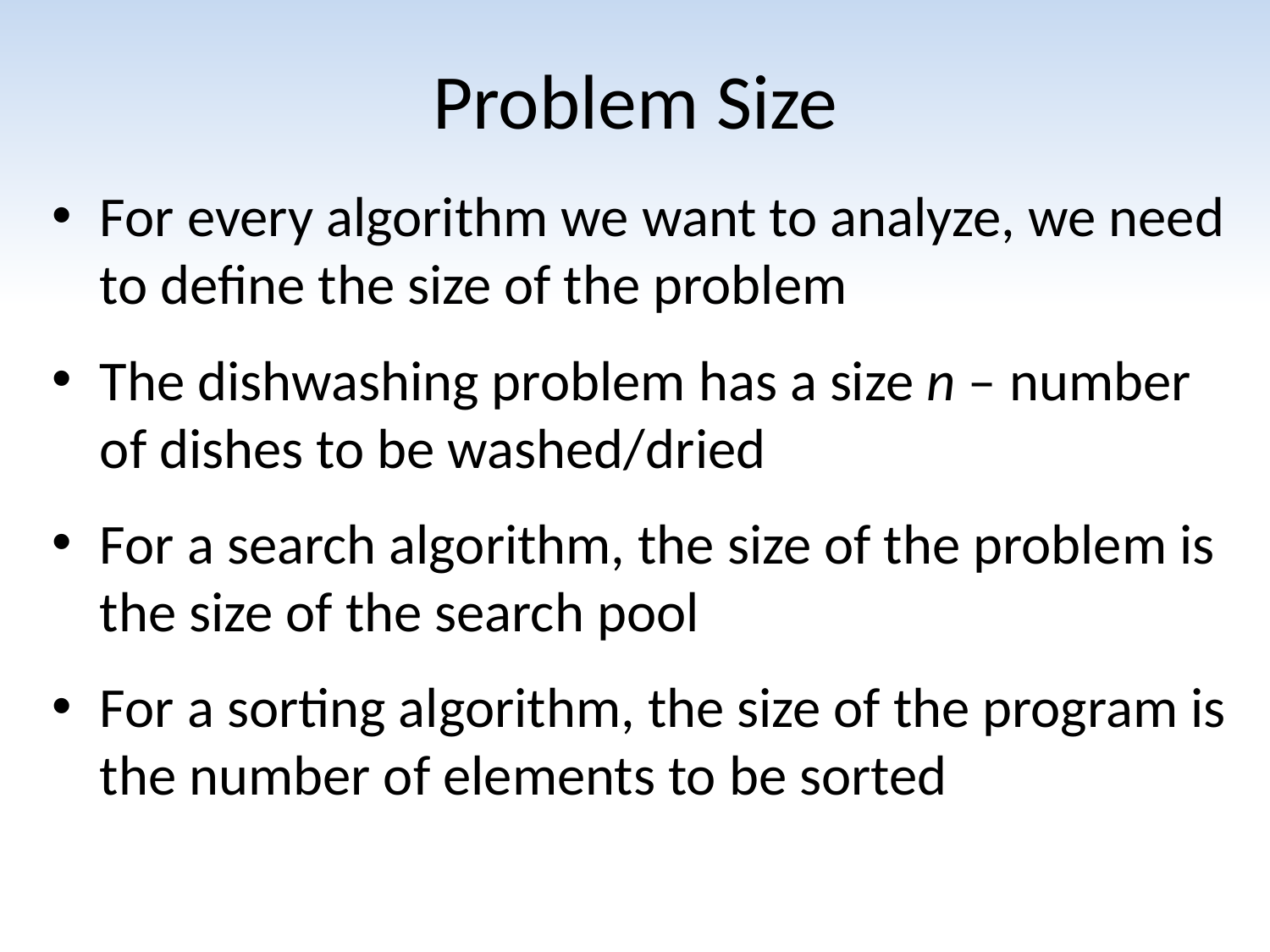

# Problem Size
For every algorithm we want to analyze, we need to define the size of the problem
The dishwashing problem has a size n – number of dishes to be washed/dried
For a search algorithm, the size of the problem is the size of the search pool
For a sorting algorithm, the size of the program is the number of elements to be sorted